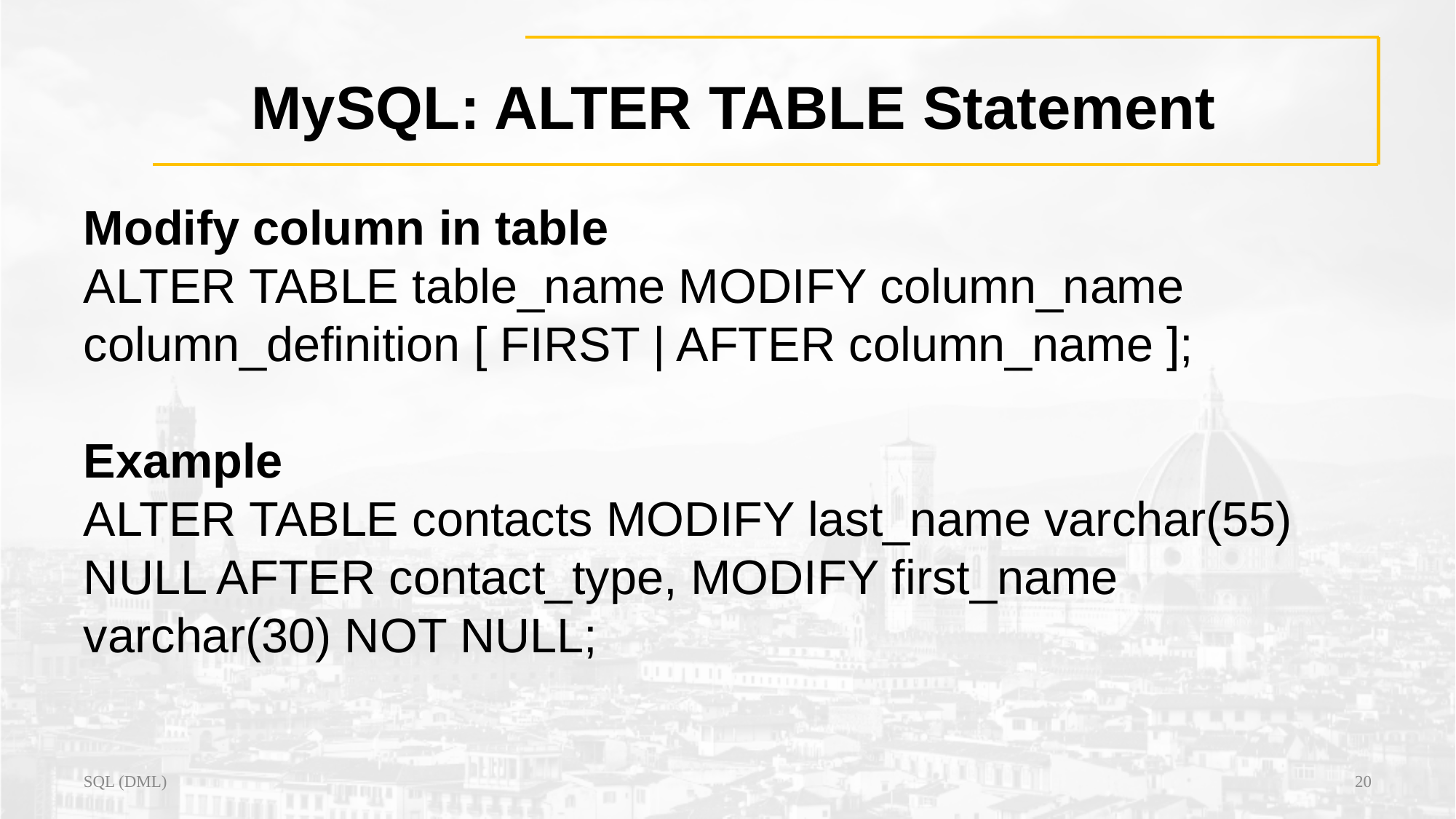

# MySQL: ALTER TABLE Statement
Modify column in table
ALTER TABLE table_name MODIFY column_name column_definition [ FIRST | AFTER column_name ];

Example
ALTER TABLE contacts MODIFY last_name varchar(55) NULL AFTER contact_type, MODIFY first_name varchar(30) NOT NULL;

SQL (DML)
20